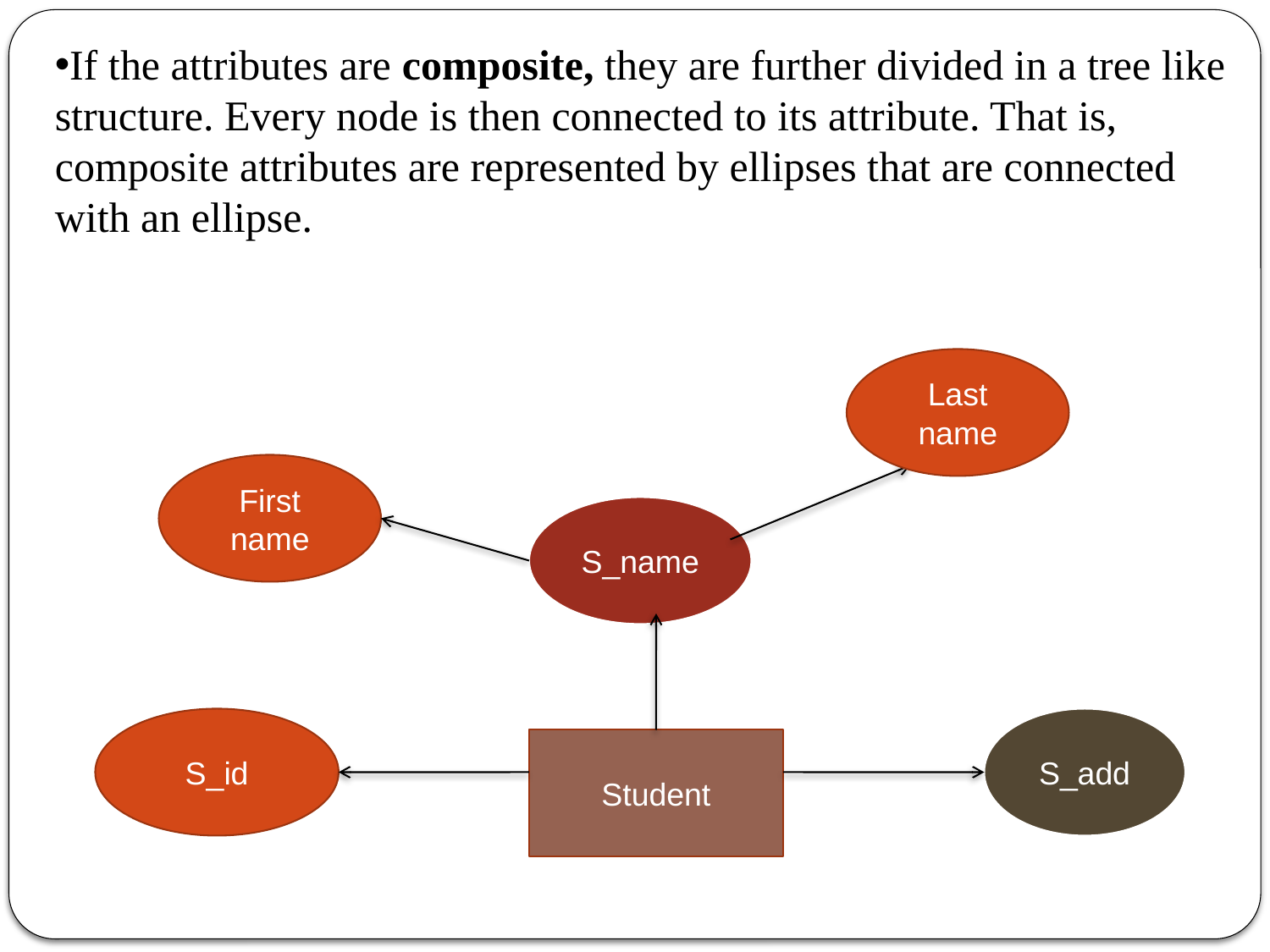

If the attributes are composite, they are further divided in a tree like structure. Every node is then connected to its attribute. That is, composite attributes are represented by ellipses that are connected with an ellipse.
Last name
First name
S_name
S_id
S_add
Student